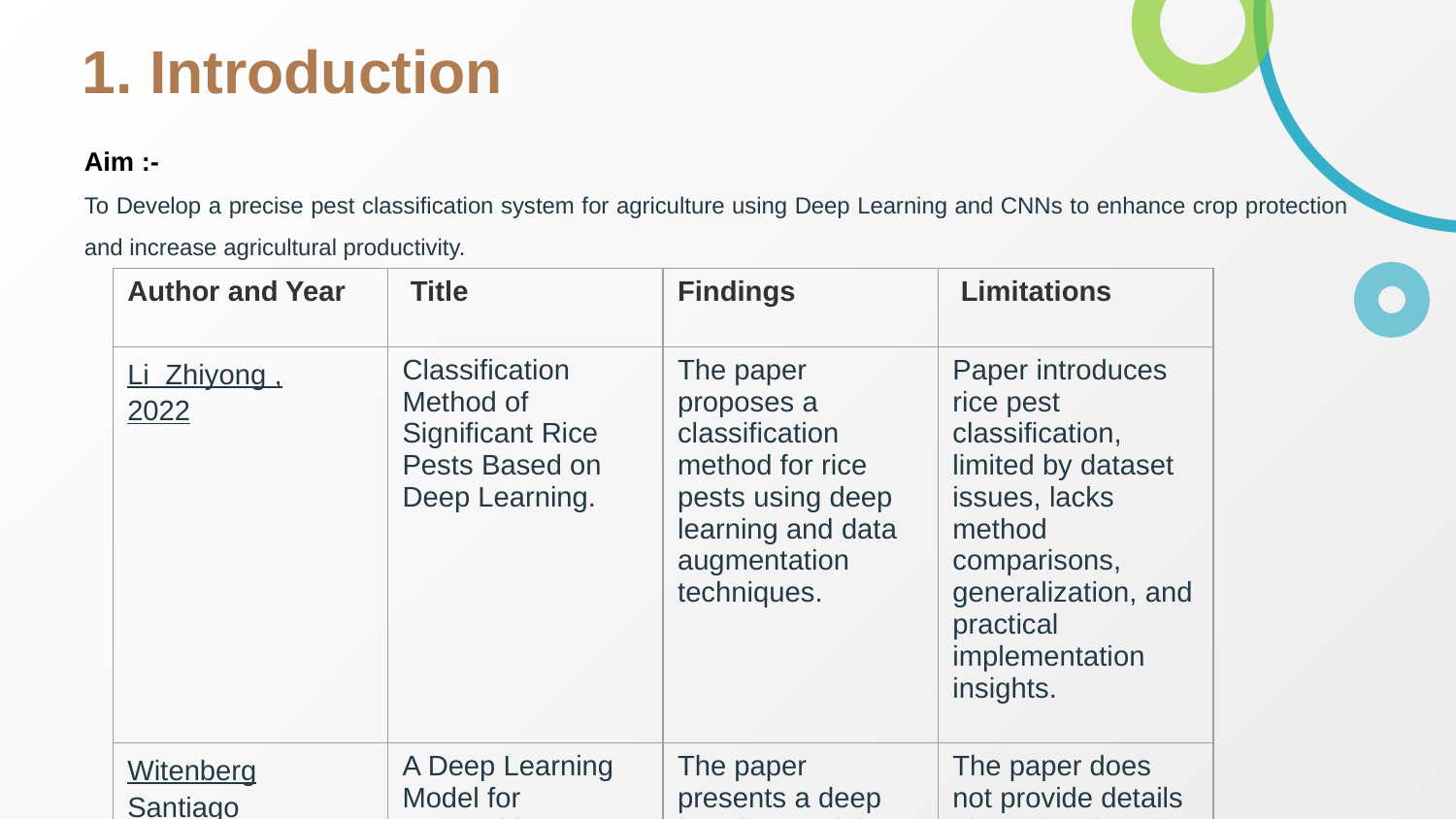

# 1. Introduction
Aim :-
To Develop a precise pest classification system for agriculture using Deep Learning and CNNs to enhance crop protection and increase agricultural productivity.

| Author and Year | Title | Findings | Limitations |
| --- | --- | --- | --- |
| Li Zhiyong , 2022 | Classification Method of Significant Rice Pests Based on Deep Learning. | The paper proposes a classification method for rice pests using deep learning and data augmentation techniques. | Paper introduces rice pest classification, limited by dataset issues, lacks method comparisons, generalization, and practical implementation insights. |
| Witenberg Santiago Rodrigues Souza , 2019. | A Deep Learning Model for Recognition of Pest Insects in Maize Plantations. | The paper presents a deep learning model, Inception-V3\*,for the recognition of pest insects in maize plantations. | The paper does not provide details about the size of the dataset used for training and testing the deep learning model, which could affect the generalizability of the results. |